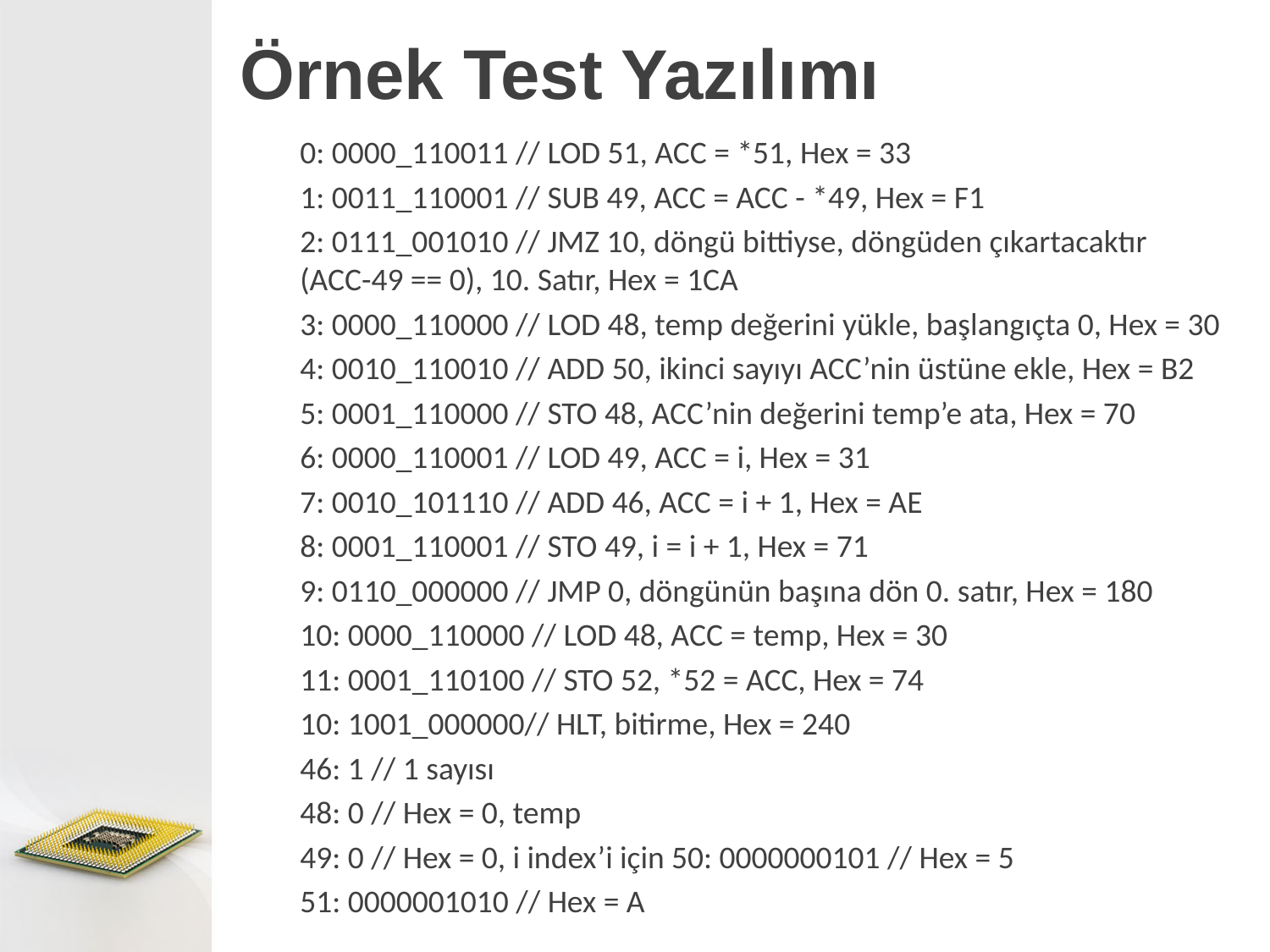

# Örnek Test Yazılımı
0: 0000_110011 // LOD 51, ACC = *51, Hex = 33
1: 0011_110001 // SUB 49, ACC = ACC - *49, Hex = F1
2: 0111_001010 // JMZ 10, döngü bittiyse, döngüden çıkartacaktır            (ACC-49 == 0), 10. Satır, Hex = 1CA
3: 0000_110000 // LOD 48, temp değerini yükle, başlangıçta 0, Hex = 30
4: 0010_110010 // ADD 50, ikinci sayıyı ACC’nin üstüne ekle, Hex = B2
5: 0001_110000 // STO 48, ACC’nin değerini temp’e ata, Hex = 70
6: 0000_110001 // LOD 49, ACC = i, Hex = 31
7: 0010_101110 // ADD 46, ACC = i + 1, Hex = AE
8: 0001_110001 // STO 49, i = i + 1, Hex = 71
9: 0110_000000 // JMP 0, döngünün başına dön 0. satır, Hex = 180
10: 0000_110000 // LOD 48, ACC = temp, Hex = 30
11: 0001_110100 // STO 52, *52 = ACC, Hex = 74
10: 1001_000000// HLT, bitirme, Hex = 240
46: 1 // 1 sayısı
48: 0 // Hex = 0, temp
49: 0 // Hex = 0, i index’i için 50: 0000000101 // Hex = 5
51: 0000001010 // Hex = A